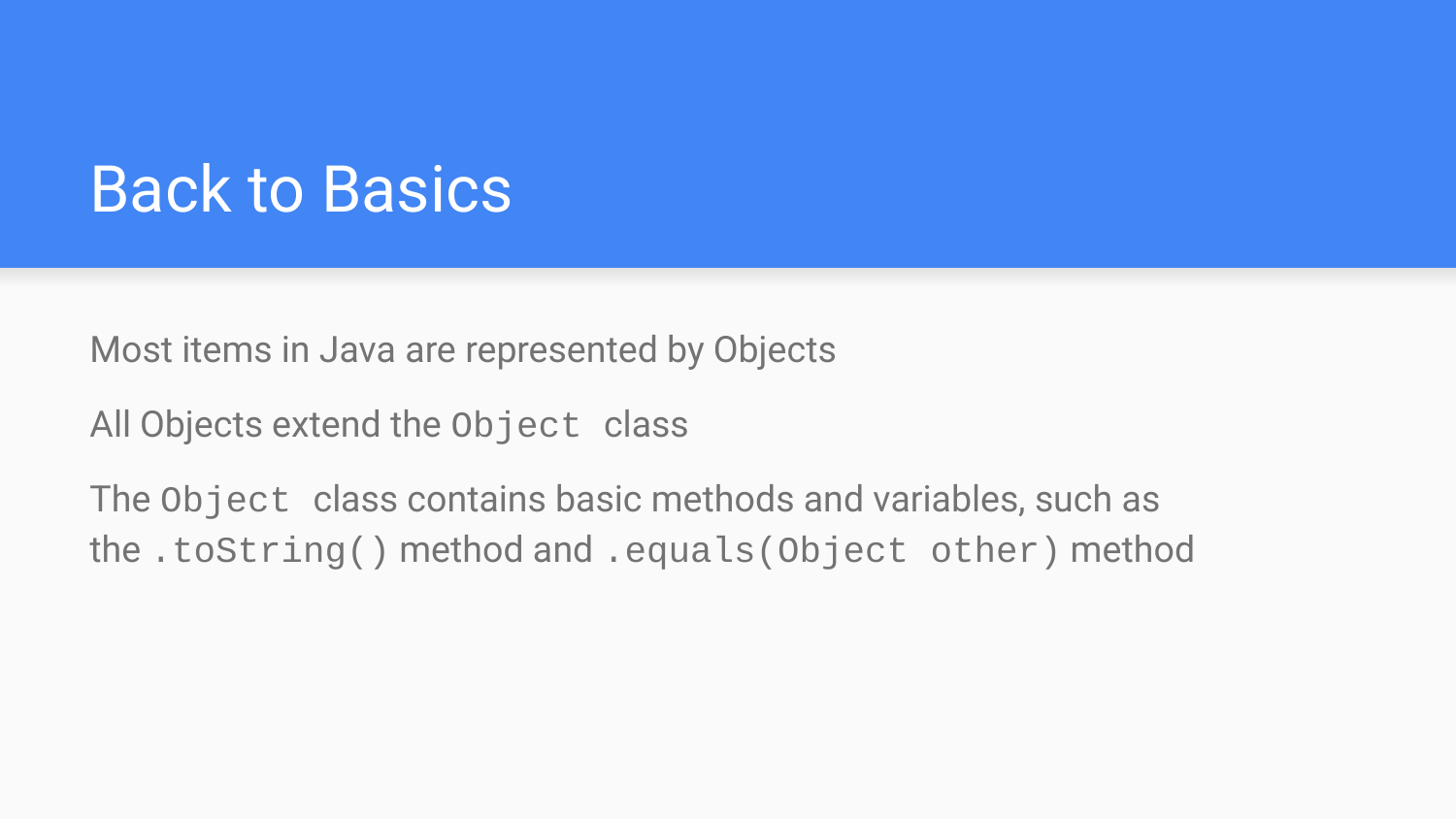

# Back to Basics
Most items in Java are represented by Objects
All Objects extend the Object class
The Object class contains basic methods and variables, such as the .toString() method and .equals(Object other) method